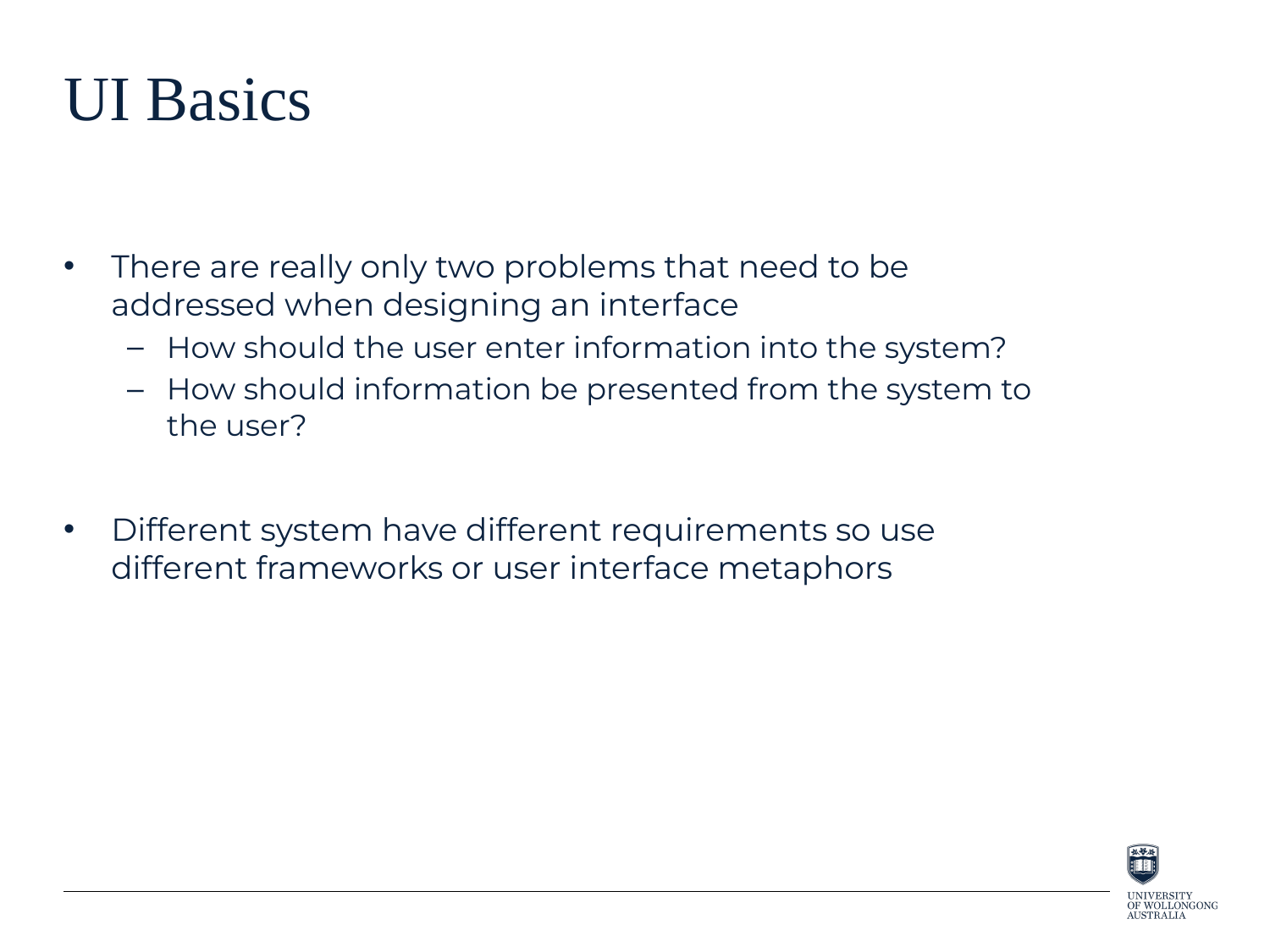

# UI Basics
There are really only two problems that need to be addressed when designing an interface
How should the user enter information into the system?
How should information be presented from the system to the user?

Different system have different requirements so use different frameworks or user interface metaphors